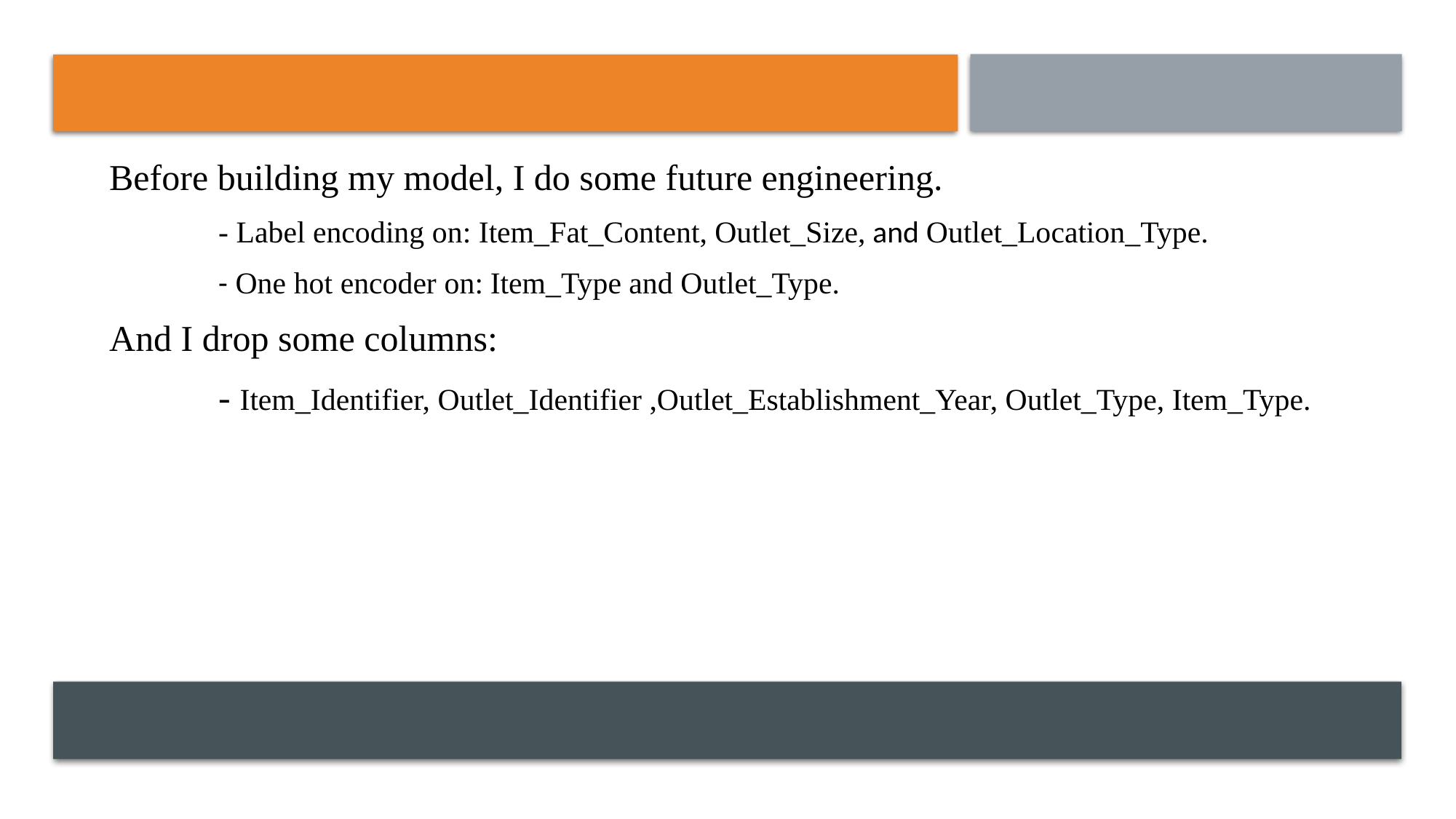

Before building my model, I do some future engineering.
	- Label encoding on: Item_Fat_Content, Outlet_Size, and Outlet_Location_Type.
	- One hot encoder on: Item_Type and Outlet_Type.
And I drop some columns:
	- Item_Identifier, Outlet_Identifier ,Outlet_Establishment_Year, Outlet_Type, Item_Type.